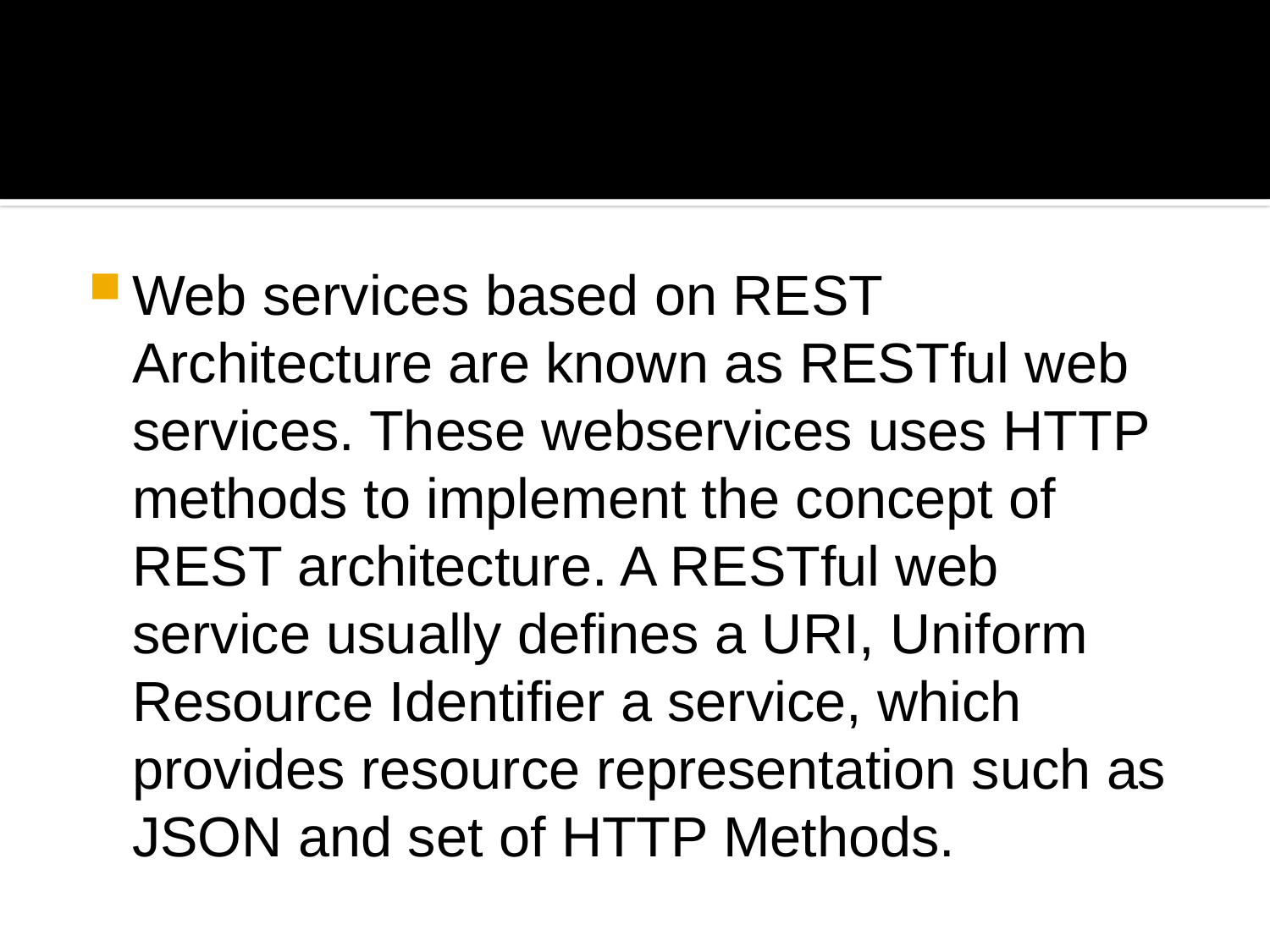

#
Web services based on REST Architecture are known as RESTful web services. These webservices uses HTTP methods to implement the concept of REST architecture. A RESTful web service usually defines a URI, Uniform Resource Identifier a service, which provides resource representation such as JSON and set of HTTP Methods.